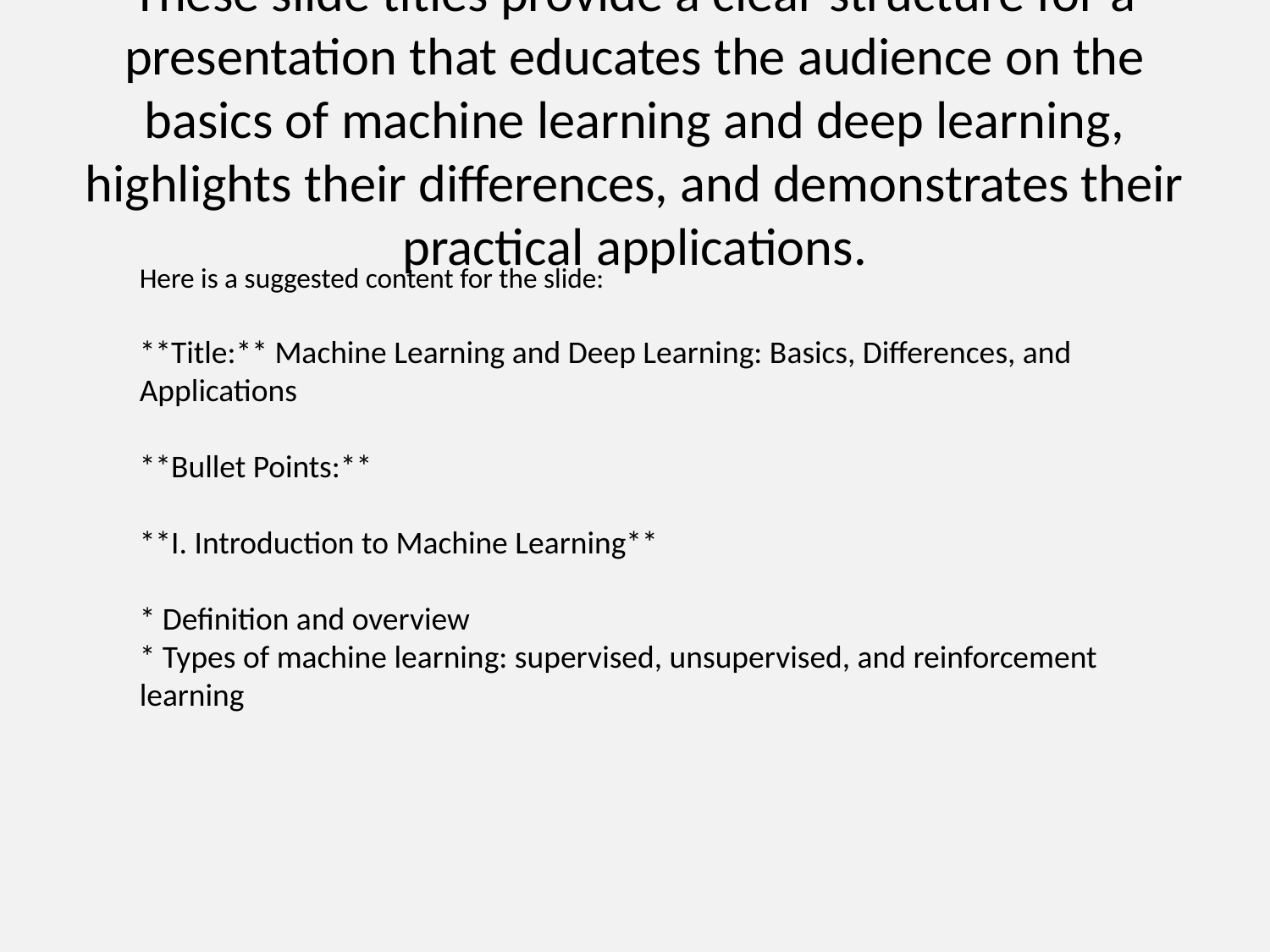

# These slide titles provide a clear structure for a presentation that educates the audience on the basics of machine learning and deep learning, highlights their differences, and demonstrates their practical applications.
Here is a suggested content for the slide:

**Title:** Machine Learning and Deep Learning: Basics, Differences, and Applications

**Bullet Points:**

**I. Introduction to Machine Learning**

* Definition and overview
* Types of machine learning: supervised, unsupervised, and reinforcement learning